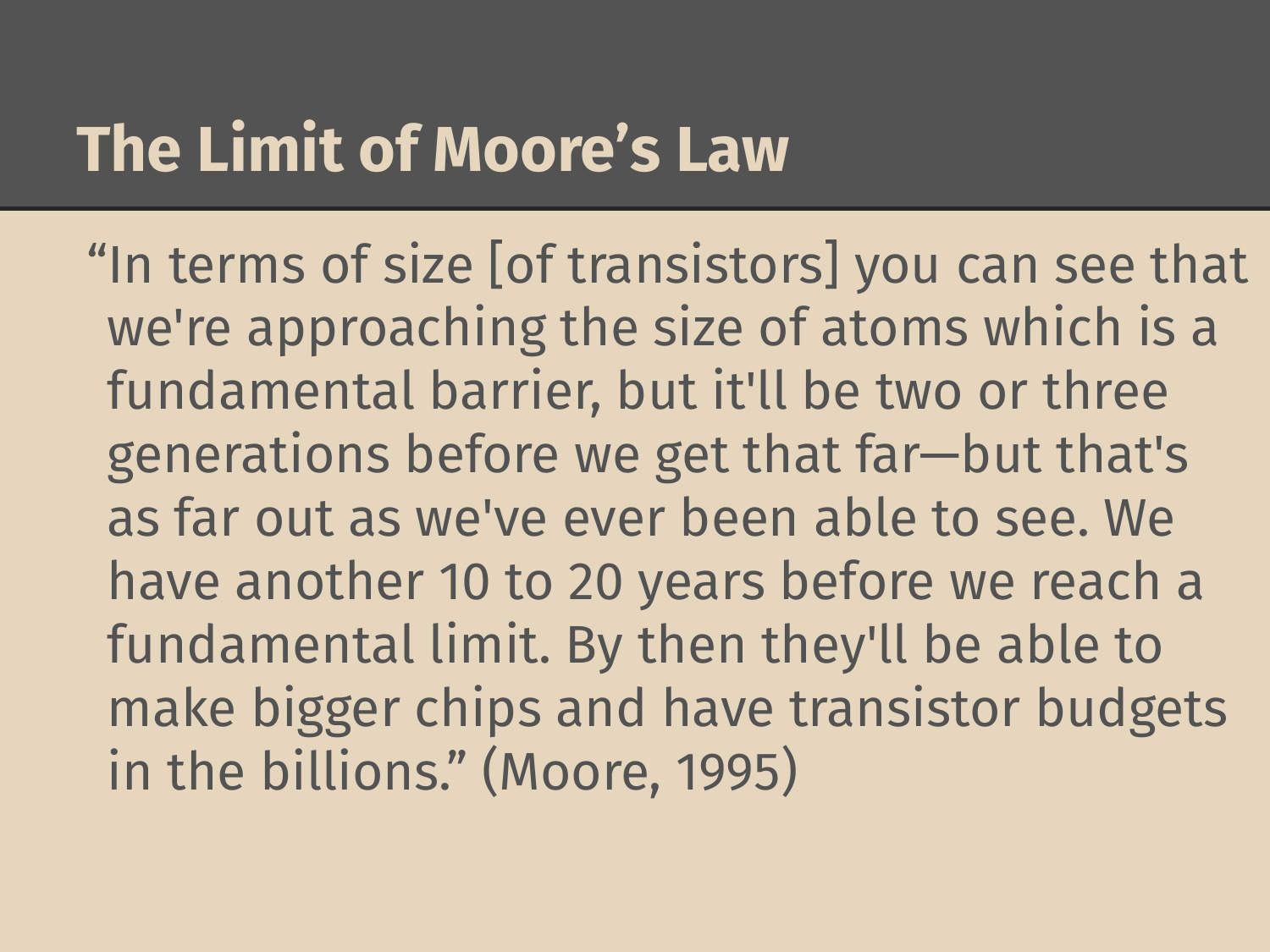

# The Limit of Moore’s Law
“In terms of size [of transistors] you can see that we're approaching the size of atoms which is a fundamental barrier, but it'll be two or three generations before we get that far—but that's as far out as we've ever been able to see. We have another 10 to 20 years before we reach a fundamental limit. By then they'll be able to make bigger chips and have transistor budgets in the billions.” (Moore, 1995)